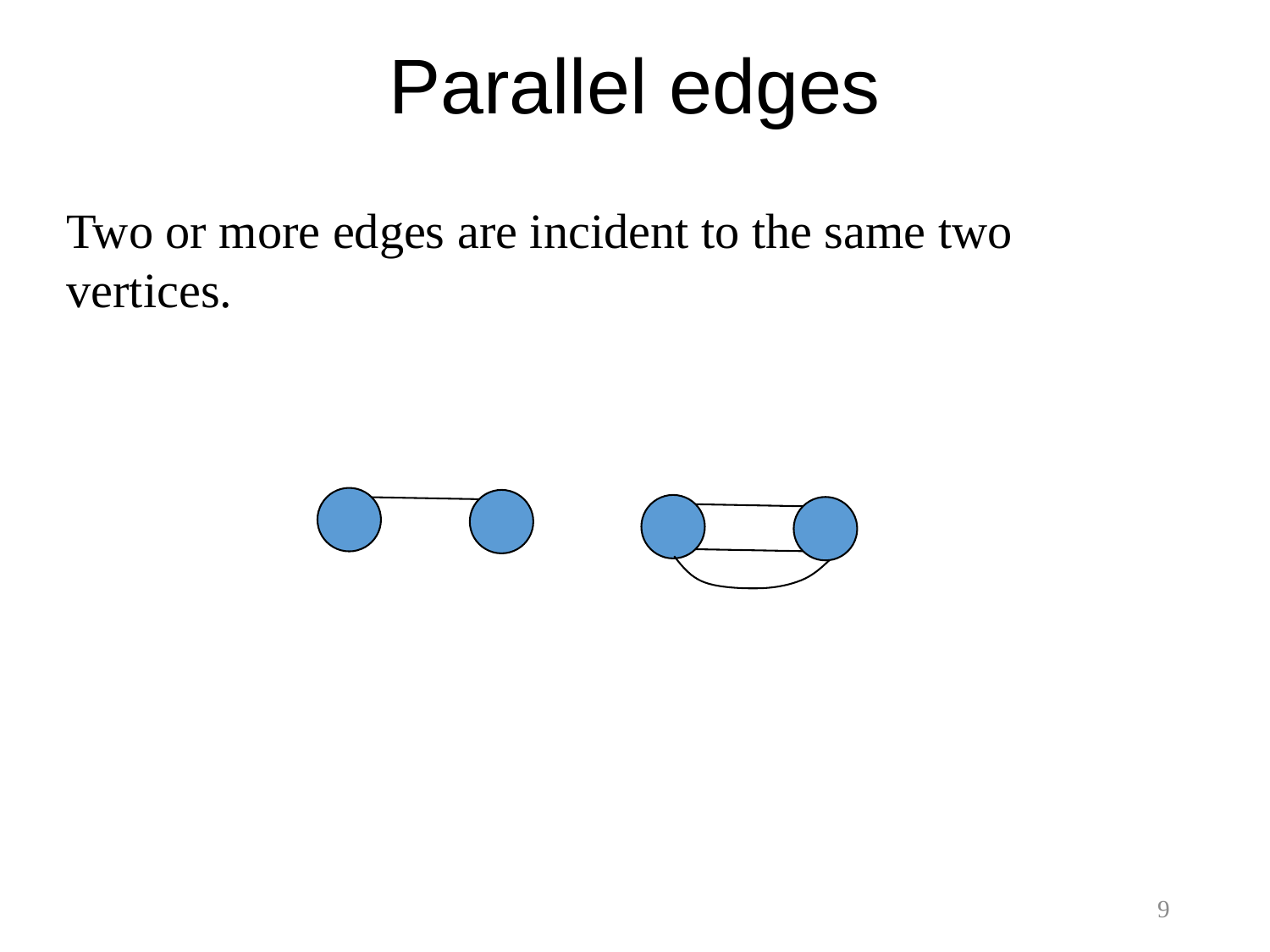

# Parallel edges
Two or more edges are incident to the same two 		   vertices.

9